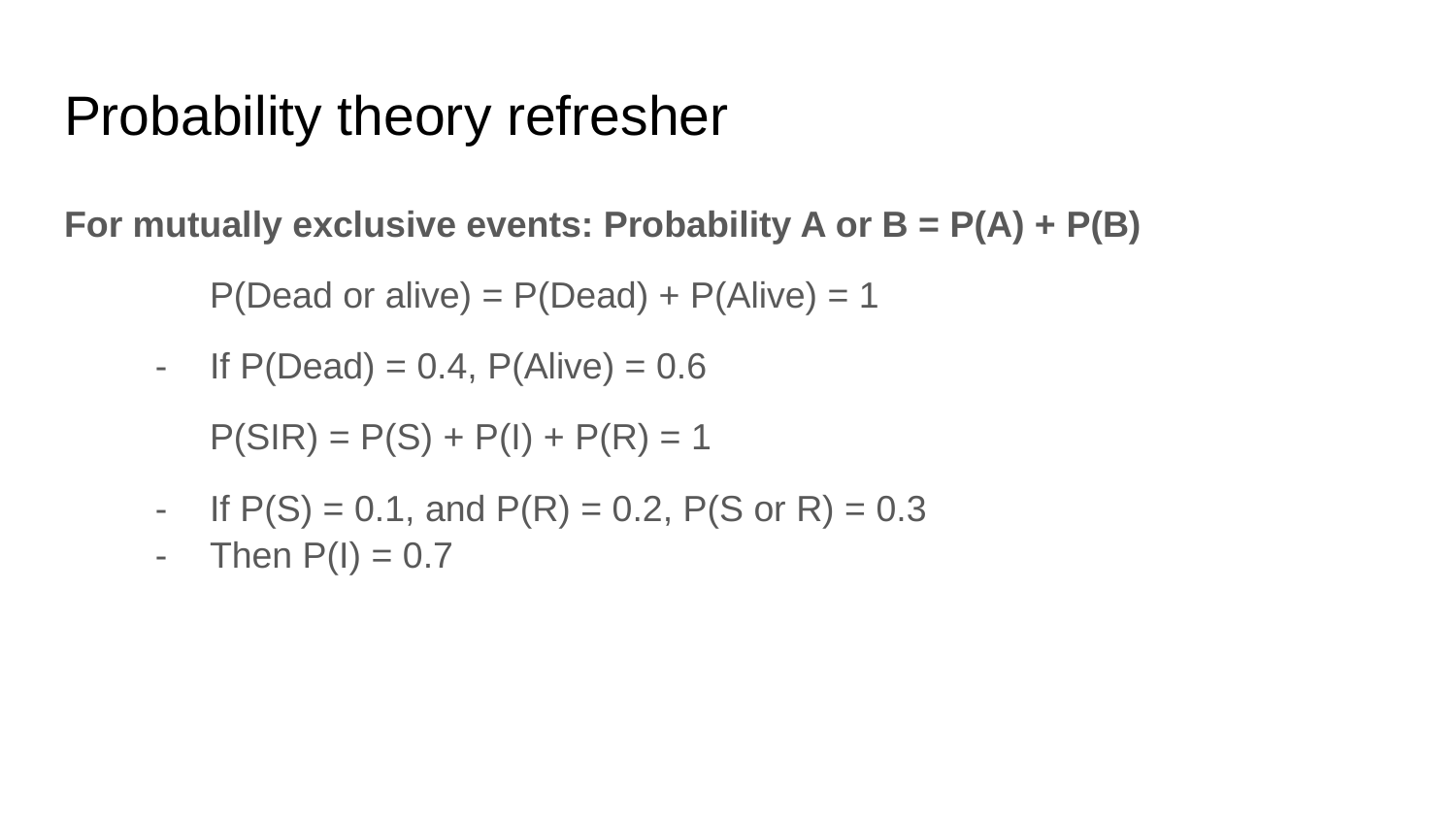

# Probability theory refresher
For mutually exclusive events: Probability A or B = P(A) + P(B)
	P(Dead or alive) = P(Dead) + P(Alive) = 1
If P(Dead) = 0.4, P(Alive) = 0.6
	P(SIR) = P(S) + P(I) + P(R) = 1
If P(S) = 0.1, and P(R) = 0.2, P(S or R) = 0.3
Then P(I) = 0.7